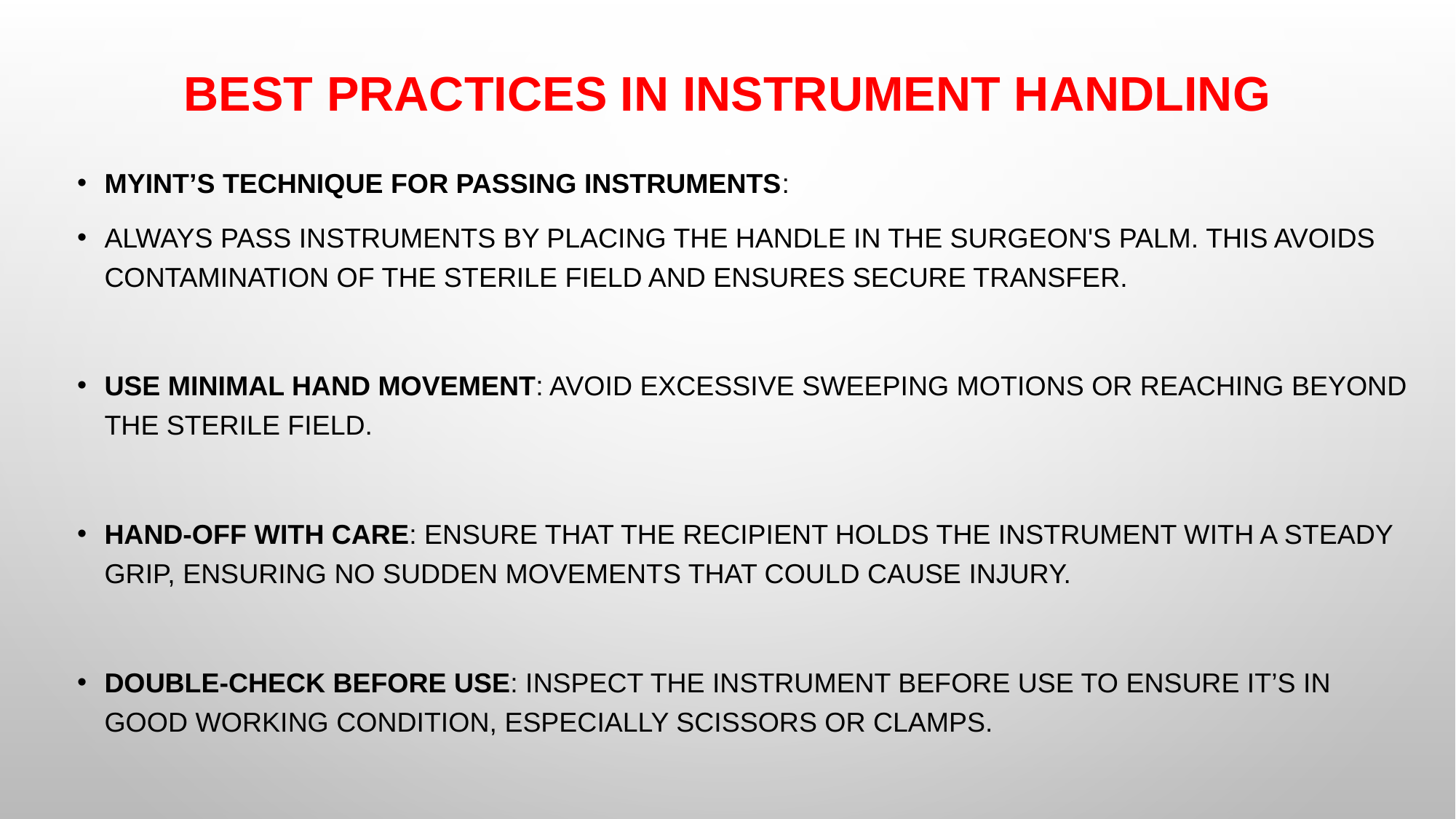

# Best Practices in Instrument Handling
Myint’s Technique for Passing Instruments:
Always pass instruments by placing the handle in the surgeon's palm. This avoids contamination of the sterile field and ensures secure transfer.

Use minimal hand movement: Avoid excessive sweeping motions or reaching beyond the sterile field.

Hand-off with care: Ensure that the recipient holds the instrument with a steady grip, ensuring no sudden movements that could cause injury.

Double-check before use: Inspect the instrument before use to ensure it’s in good working condition, especially scissors or clamps.